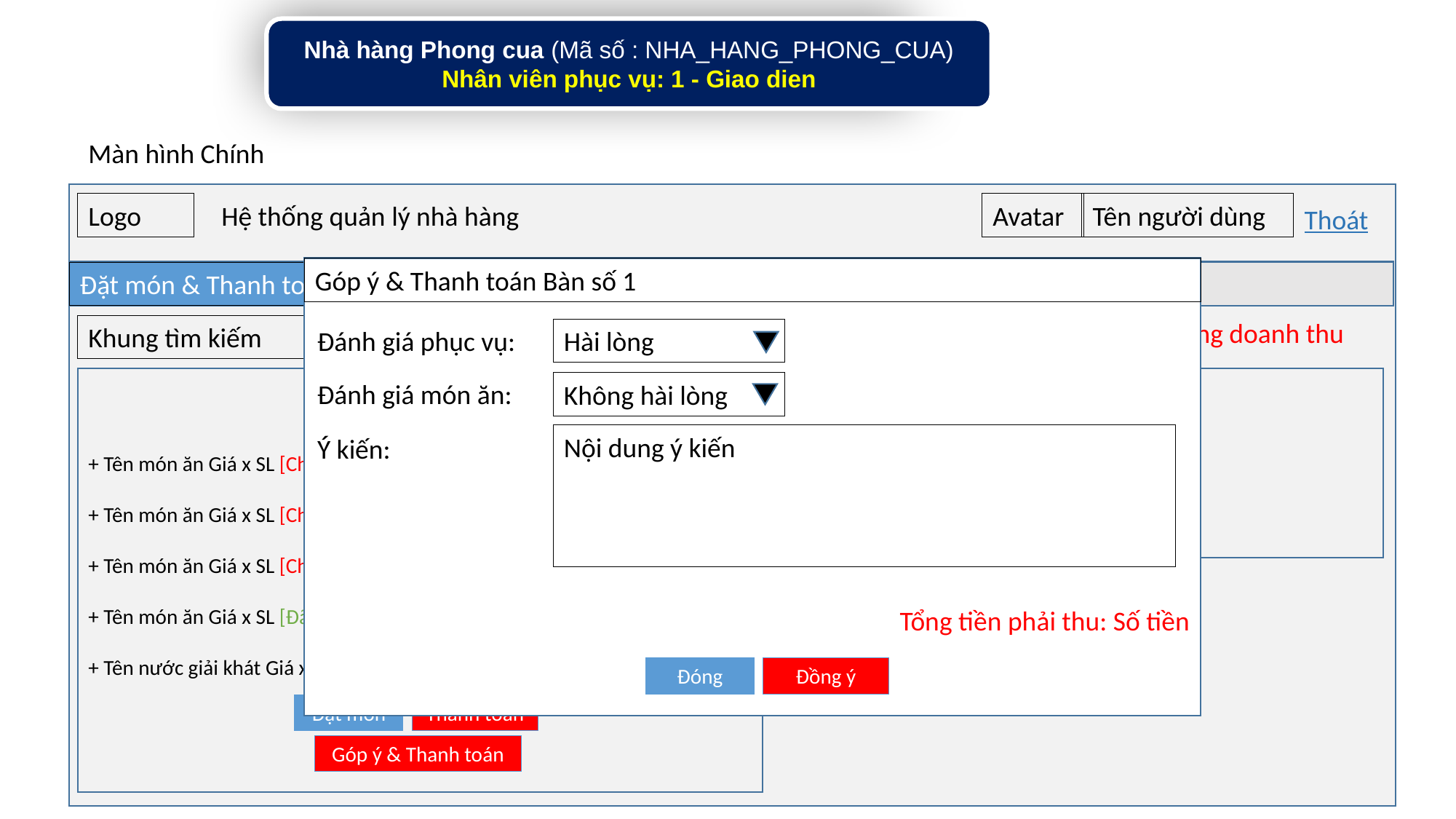

Nhà hàng Phong cua (Mã số : NHA_HANG_PHONG_CUA)
Nhân viên phục vụ: 1 - Giao dien
Màn hình Chính

Logo
Avatar
Tên người dùng
Hệ thống quản lý nhà hàng
Thoát

Góp ý & Thanh toán Bàn số 1
Đánh giá phục vụ:
Hài lòng

Đánh giá món ăn:
Không hài lòng

Nội dung ý kiến

Ý kiến:
Tổng tiền phải thu: Số tiền
Đóng
Đồng ý

Đặt món & Thanh toán
Doanh thu ngày – Doanh thu tuần – Tổng doanh thu
Khung tìm kiếm
Bàn 1
Có khách
+ Tên món ăn Giá x SL [Chờ nấu] [5 phút]
+ Tên món ăn Giá x SL [Chờ phục vụ] [10 phút]
+ Tên món ăn Giá x SL [Chờ nấu] [10 phút]
+ Tên món ăn Giá x SL [Đã phục vụ]
+ Tên nước giải khát Giá x SL [Chờ phục vụ] [10 phút]

Bàn 2
Trống

Hủy
Bắt đầu phục vụ
Phục vụ
Hủy
Hủy
Phục vụ
Hủy
Đặt món
Thanh toán
Góp ý & Thanh toán